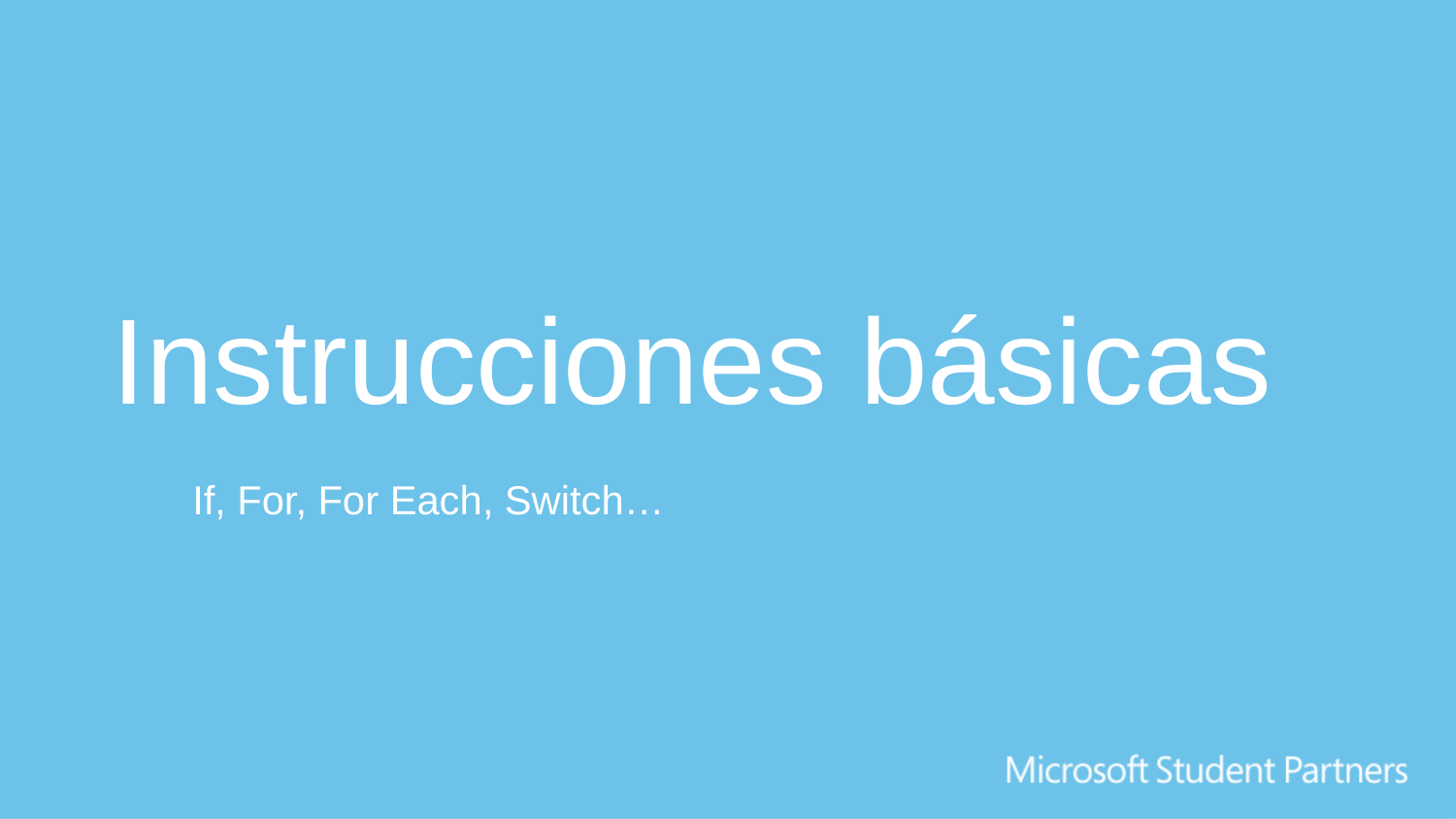

# Instrucciones básicas
If, For, For Each, Switch…